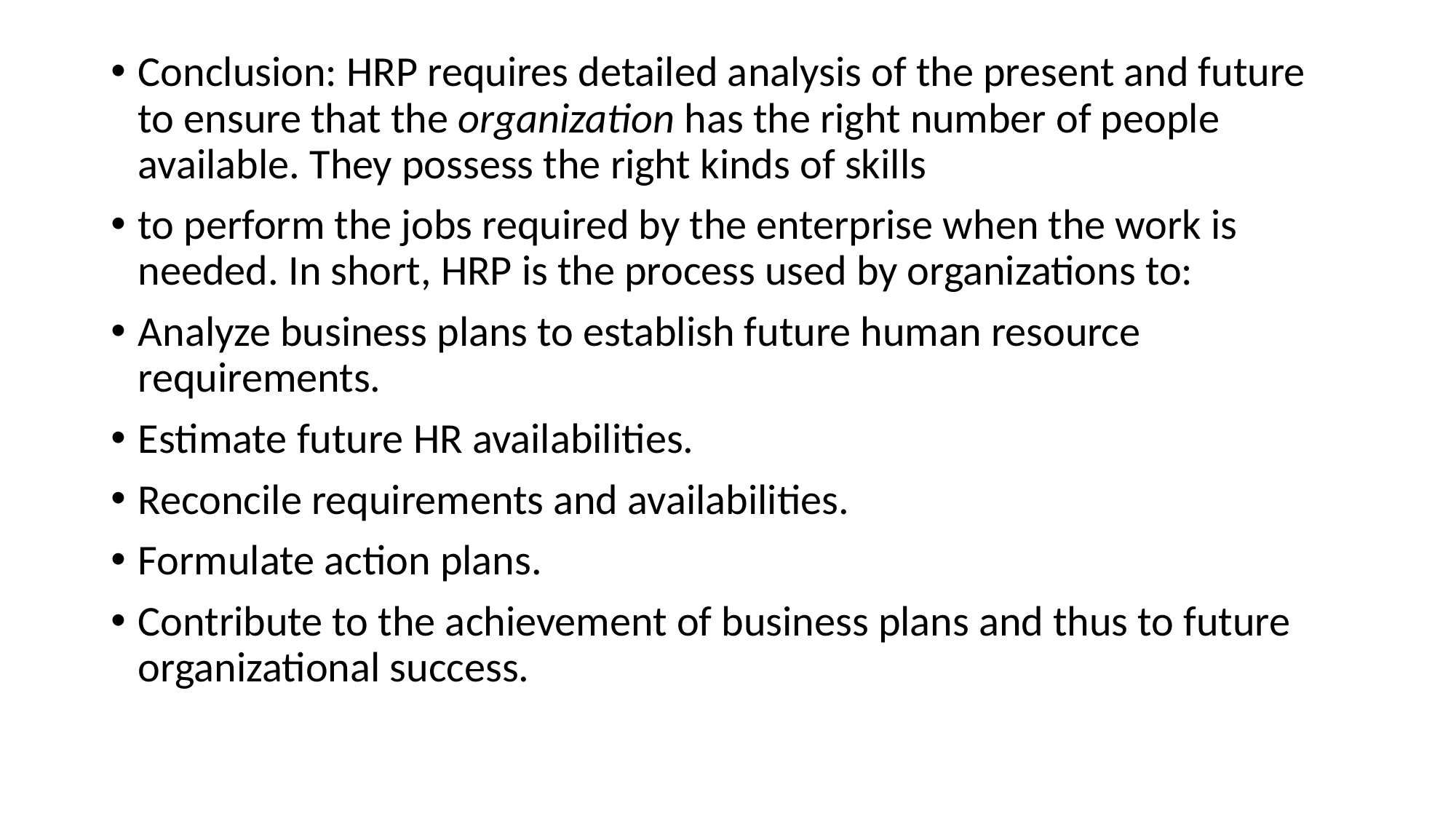

Conclusion: HRP requires detailed analysis of the present and future to ensure that the organization has the right number of people available. They possess the right kinds of skills
to perform the jobs required by the enterprise when the work is needed. In short, HRP is the process used by organizations to:
Analyze business plans to establish future human resource requirements.
Estimate future HR availabilities.
Reconcile requirements and availabilities.
Formulate action plans.
Contribute to the achievement of business plans and thus to future organizational success.